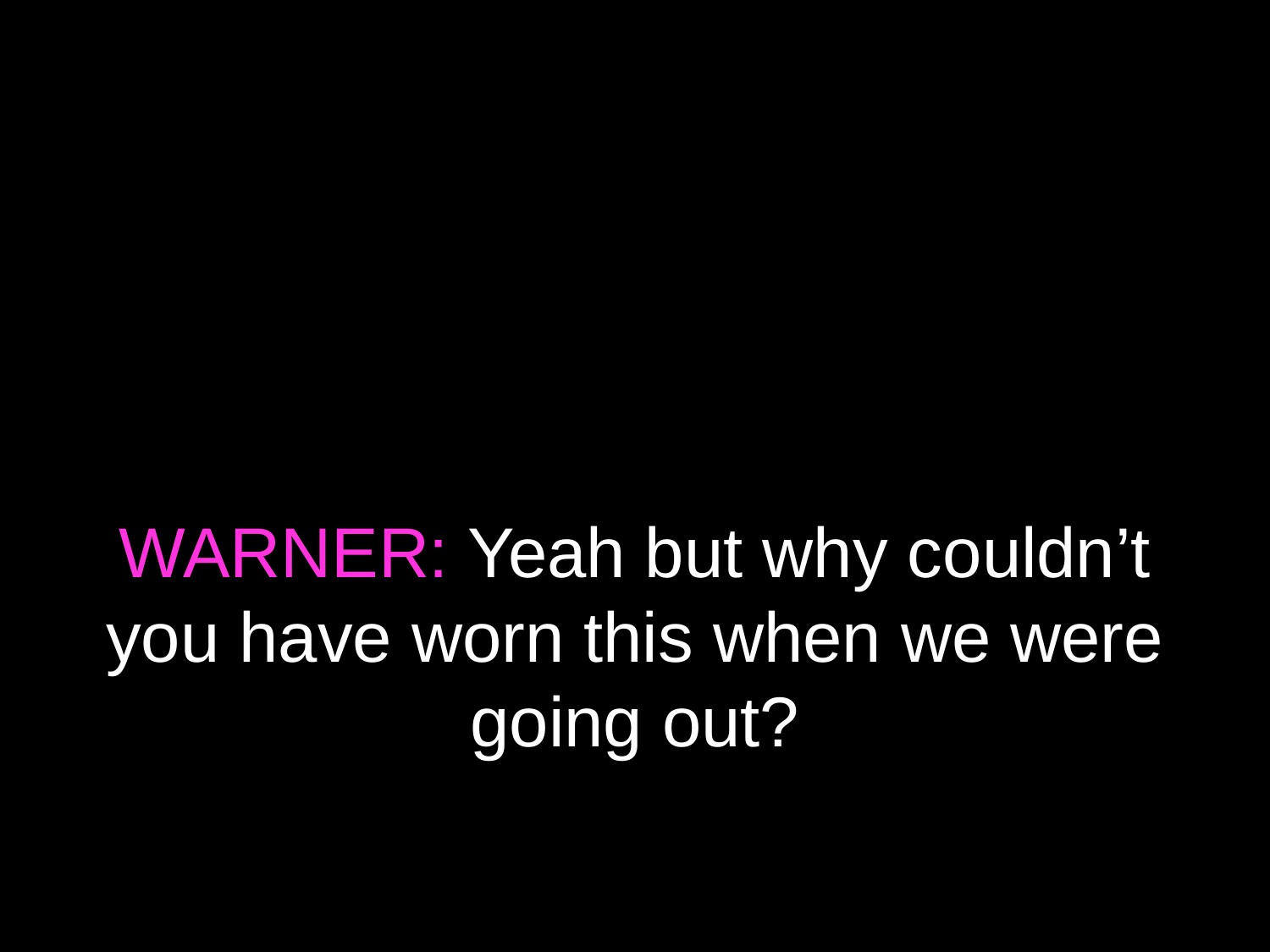

# WARNER: Yeah but why couldn’t you have worn this when we were going out?